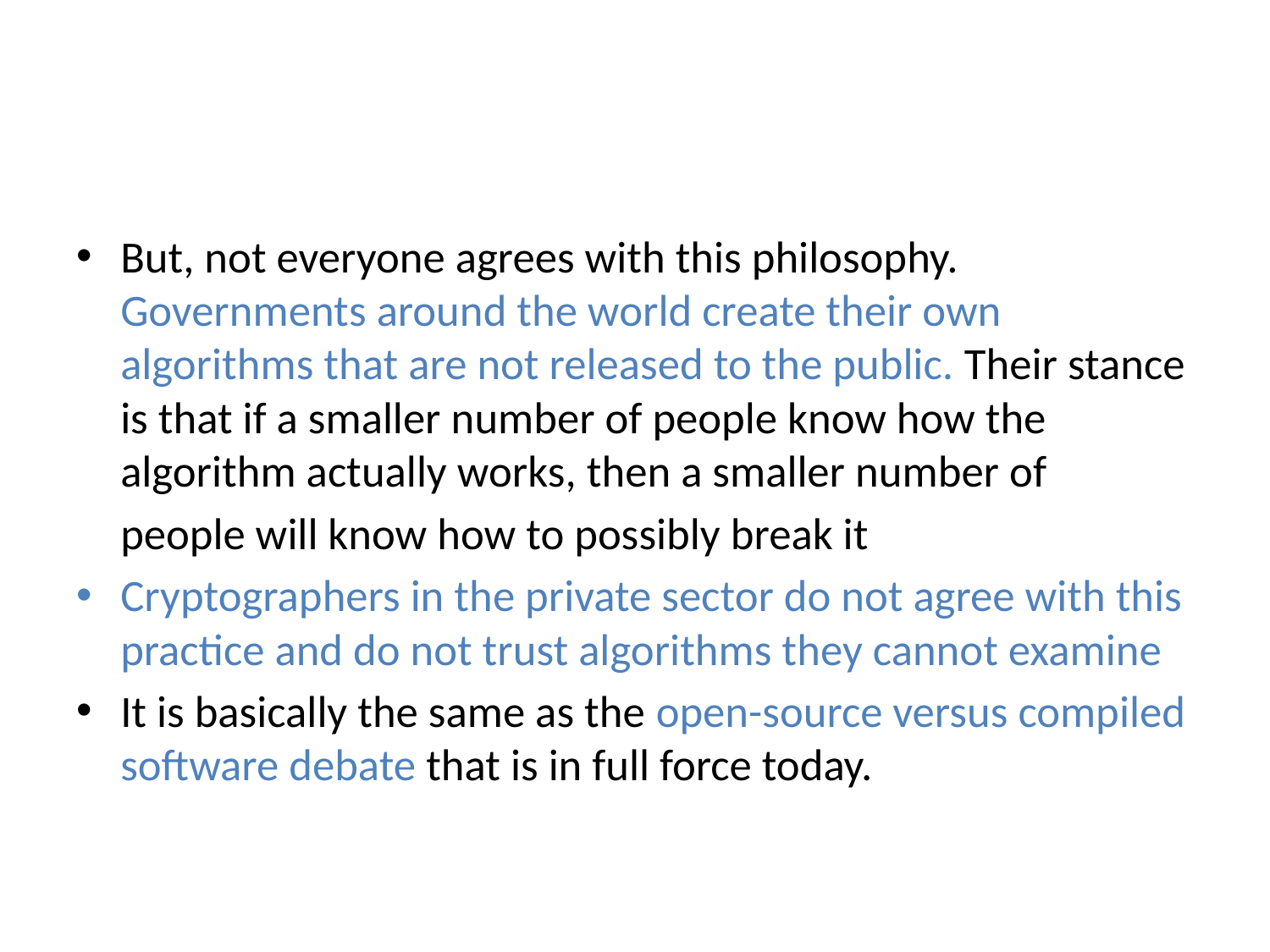

#
But, not everyone agrees with this philosophy. Governments around the world create their own algorithms that are not released to the public. Their stance is that if a smaller number of people know how the algorithm actually works, then a smaller number of
 	people will know how to possibly break it
Cryptographers in the private sector do not agree with this practice and do not trust algorithms they cannot examine
It is basically the same as the open-source versus compiled software debate that is in full force today.